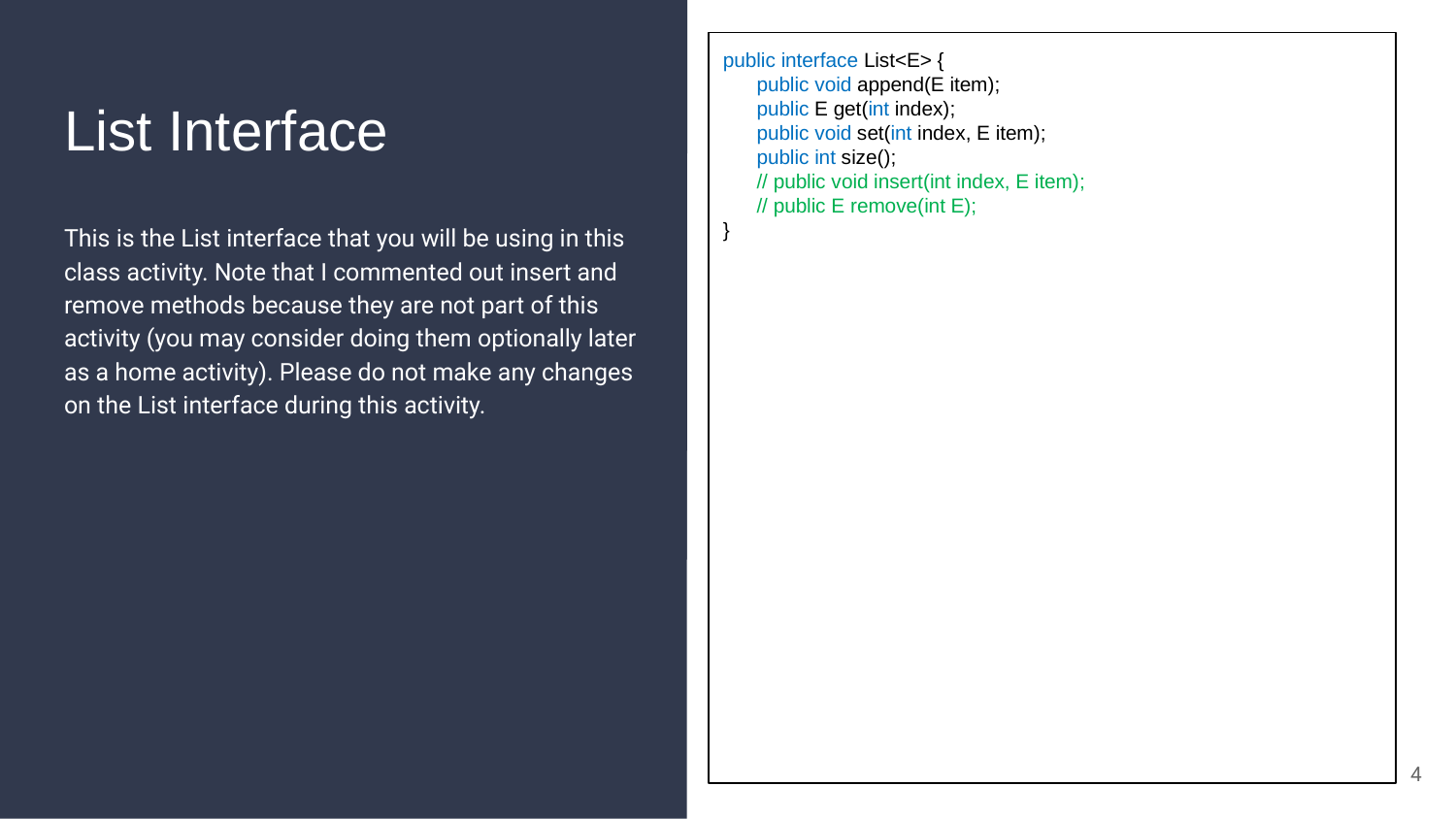

public interface List<E> {
      public void append(E item);
      public E get(int index);
      public void set(int index, E item);
      public int size();
      // public void insert(int index, E item);
      // public E remove(int E);
}

# List Interface
This is the List interface that you will be using in this class activity. Note that I commented out insert and remove methods because they are not part of this activity (you may consider doing them optionally later as a home activity). Please do not make any changes on the List interface during this activity.
4